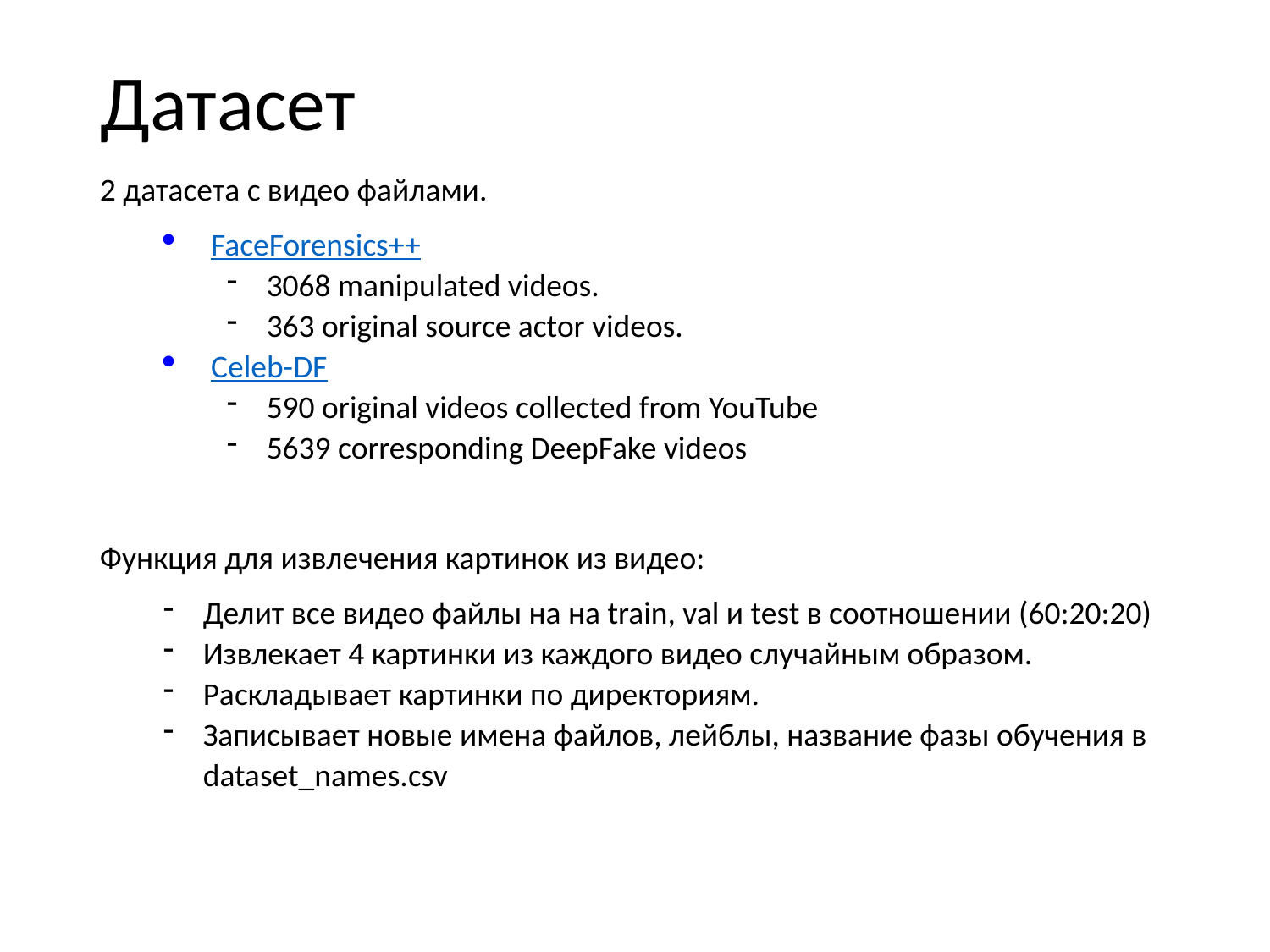

# Датасет
2 датасета с видео файлами.
FaceForensics++
3068 manipulated videos.
363 original source actor videos.
Celeb-DF
590 original videos collected from YouTube
5639 corresponding DeepFake videos

Функция для извлечения картинок из видео:
Делит все видео файлы на на train, val и test в соотношении (60:20:20)
Извлекает 4 картинки из каждого видео случайным образом.
Раскладывает картинки по директориям.
Записывает новые имена файлов, лейблы, название фазы обучения в dataset_names.csv